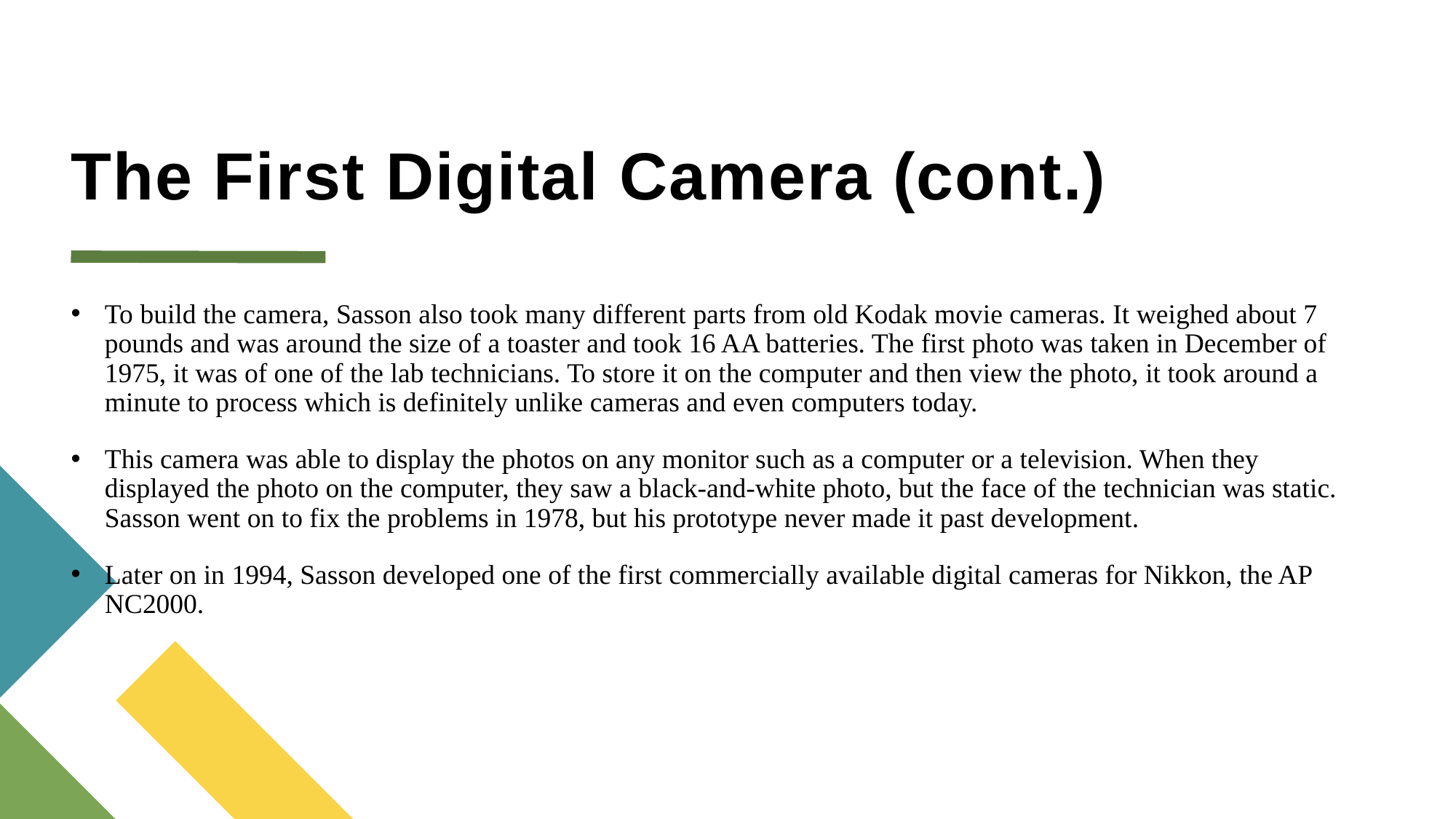

# The First Digital Camera (cont.)
To build the camera, Sasson also took many different parts from old Kodak movie cameras. It weighed about 7 pounds and was around the size of a toaster and took 16 AA batteries. The first photo was taken in December of 1975, it was of one of the lab technicians. To store it on the computer and then view the photo, it took around a minute to process which is definitely unlike cameras and even computers today.
This camera was able to display the photos on any monitor such as a computer or a television. When they displayed the photo on the computer, they saw a black-and-white photo, but the face of the technician was static. Sasson went on to fix the problems in 1978, but his prototype never made it past development.
Later on in 1994, Sasson developed one of the first commercially available digital cameras for Nikkon, the AP NC2000.